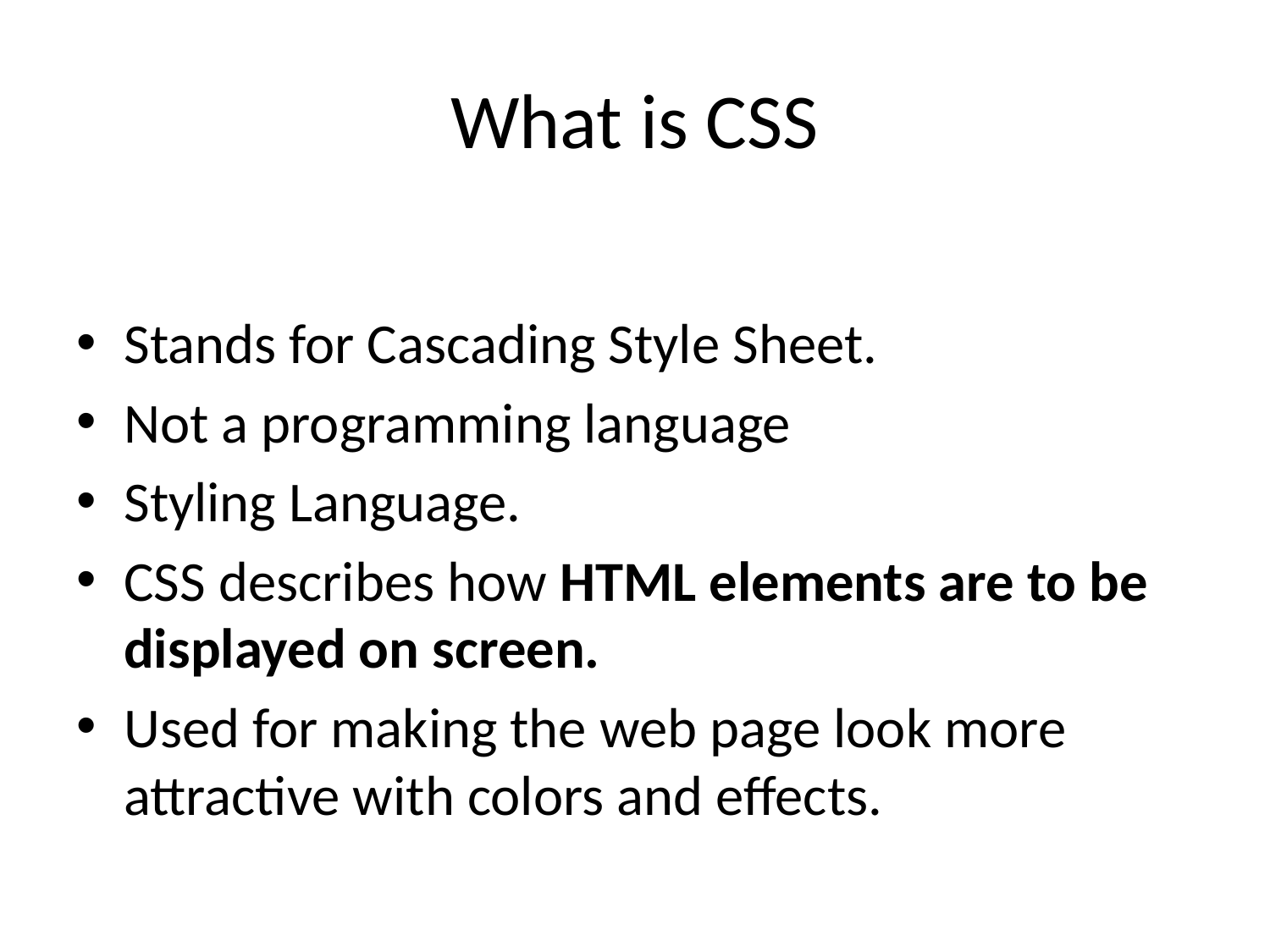

# What is CSS

Stands for Cascading Style Sheet.
Not a programming language
Styling Language.
CSS describes how HTML elements are to be displayed on screen.
Used for making the web page look more attractive with colors and effects.